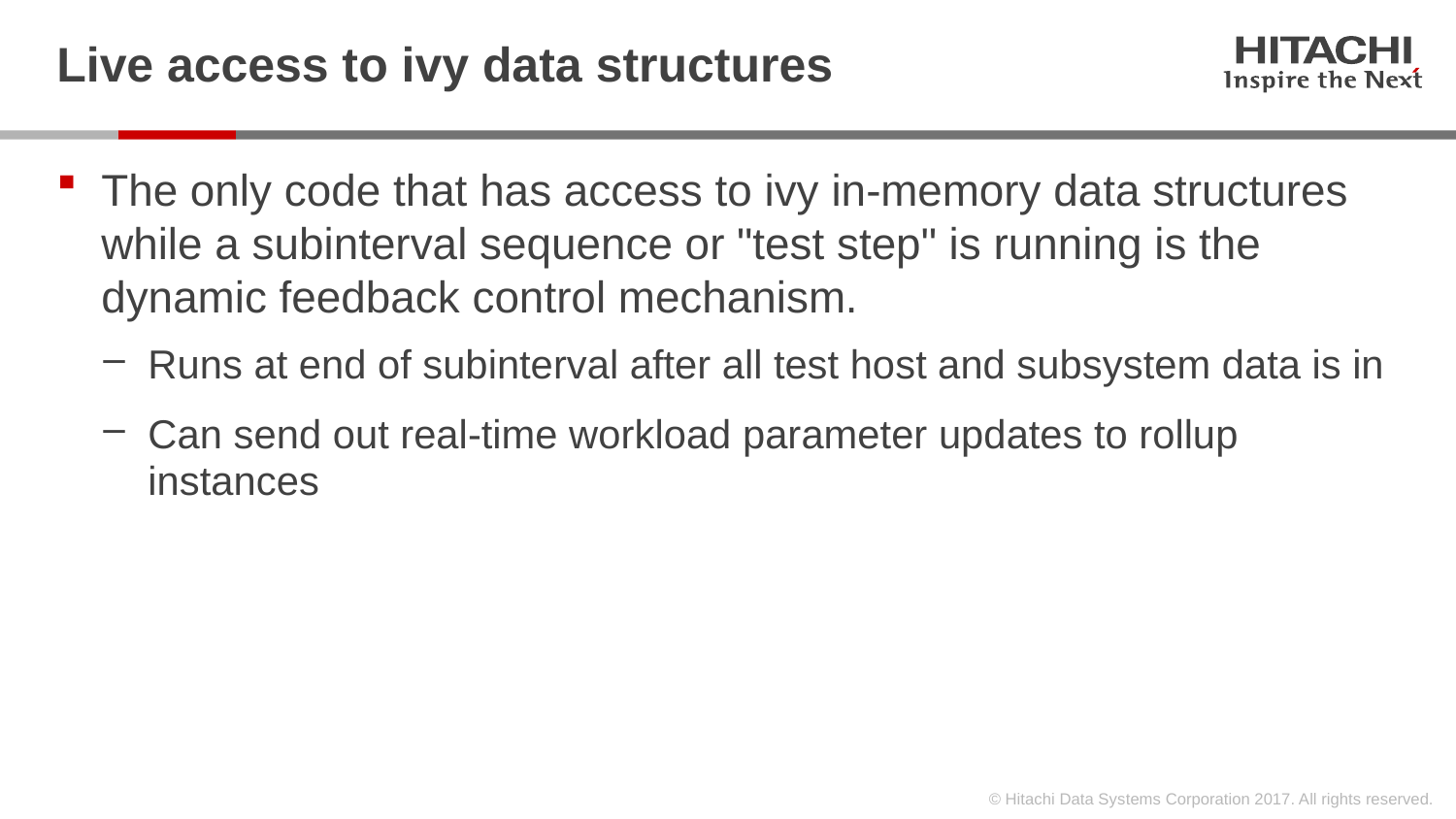

# Live access to ivy data structures
The only code that has access to ivy in-memory data structures while a subinterval sequence or "test step" is running is the dynamic feedback control mechanism.
Runs at end of subinterval after all test host and subsystem data is in
Can send out real-time workload parameter updates to rollup instances